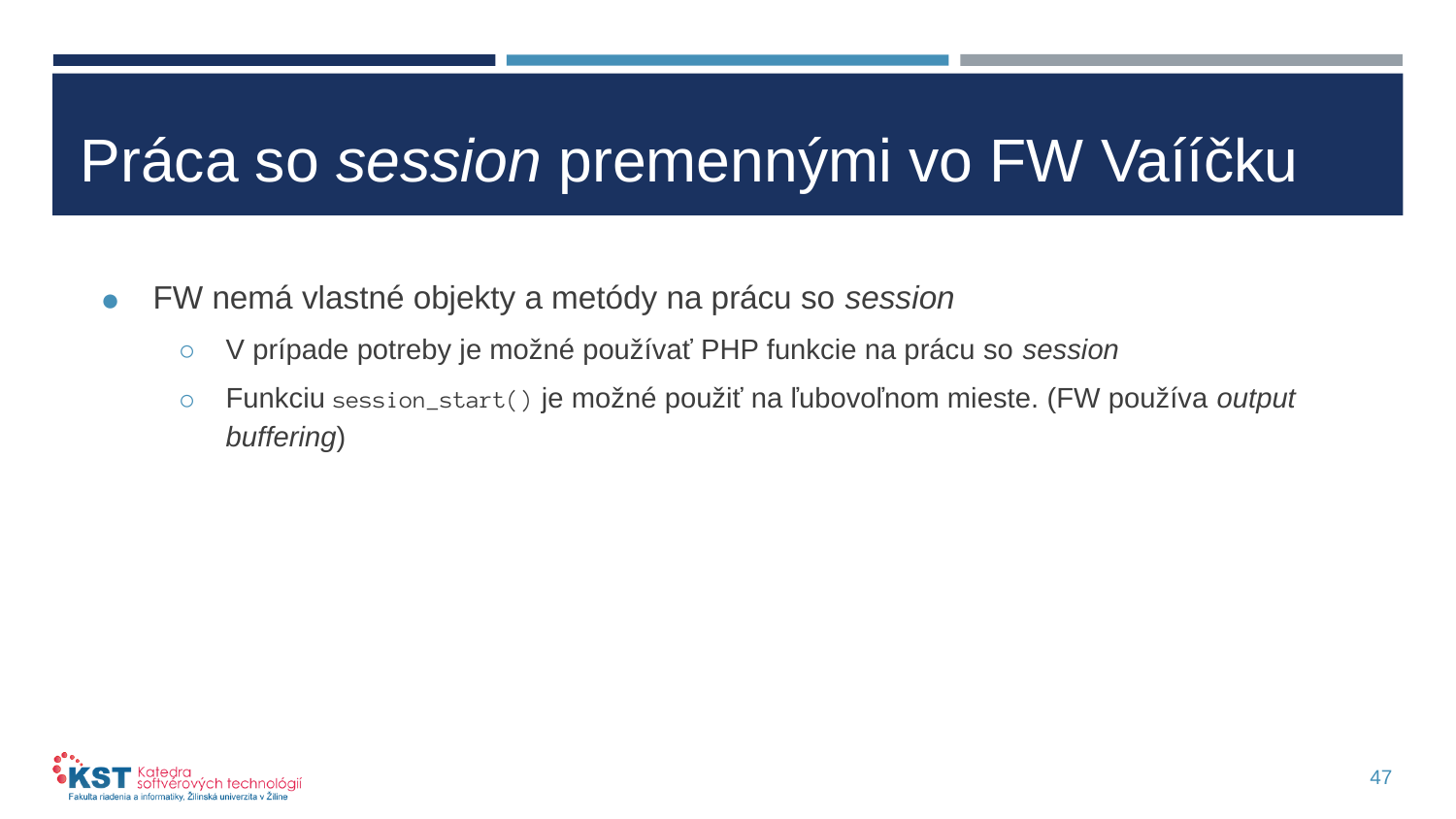

# Práca so session premennými vo FW Vaííčku
FW nemá vlastné objekty a metódy na prácu so session
V prípade potreby je možné používať PHP funkcie na prácu so session
Funkciu session_start() je možné použiť na ľubovoľnom mieste. (FW používa output buffering)
47